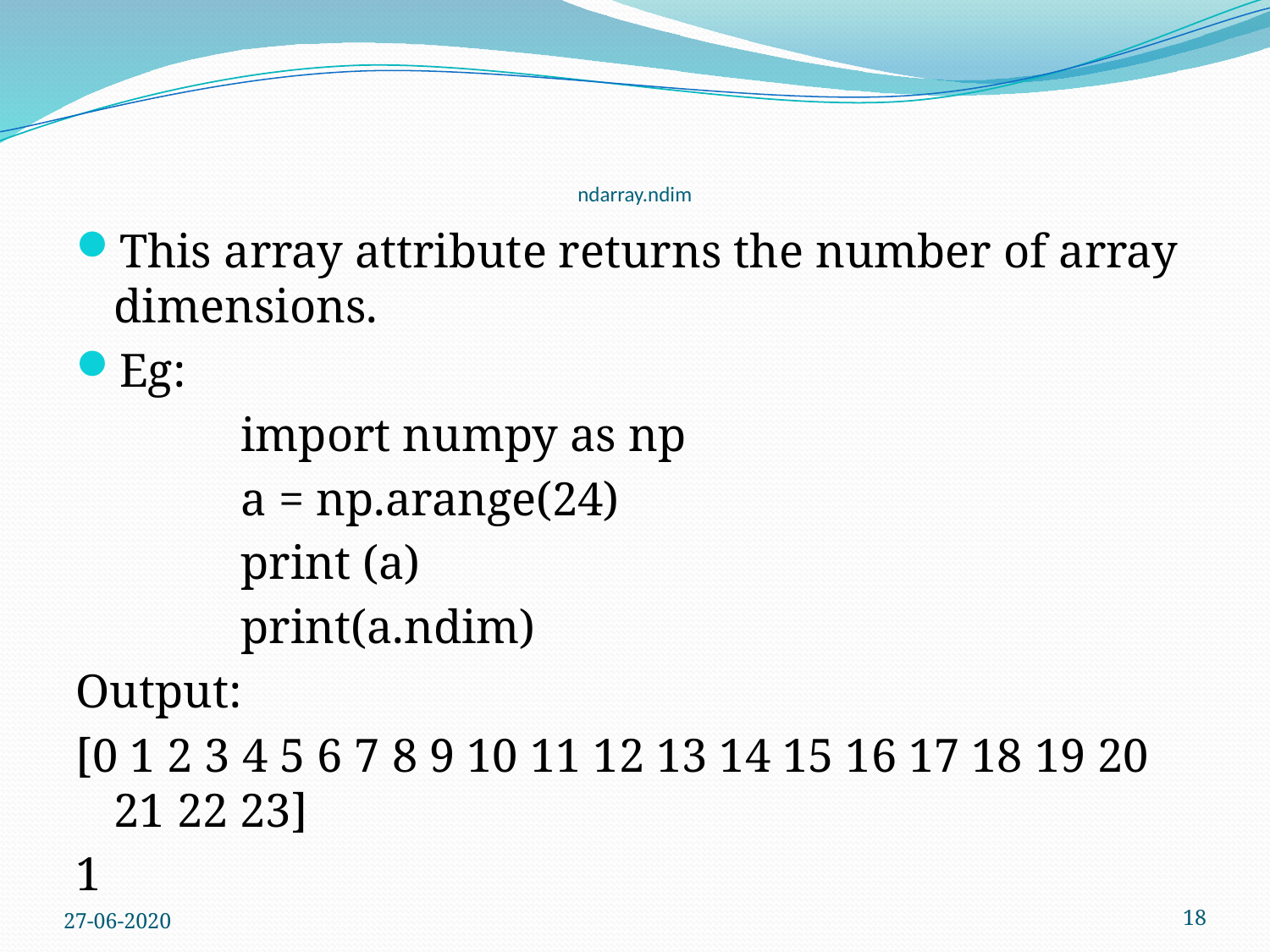

# ndarray.ndim
This array attribute returns the number of array dimensions.
Eg:
		import numpy as np
		a = np.arange(24)
		print (a)
		print(a.ndim)
Output:
[0 1 2 3 4 5 6 7 8 9 10 11 12 13 14 15 16 17 18 19 20 21 22 23]
1
27-06-2020
18